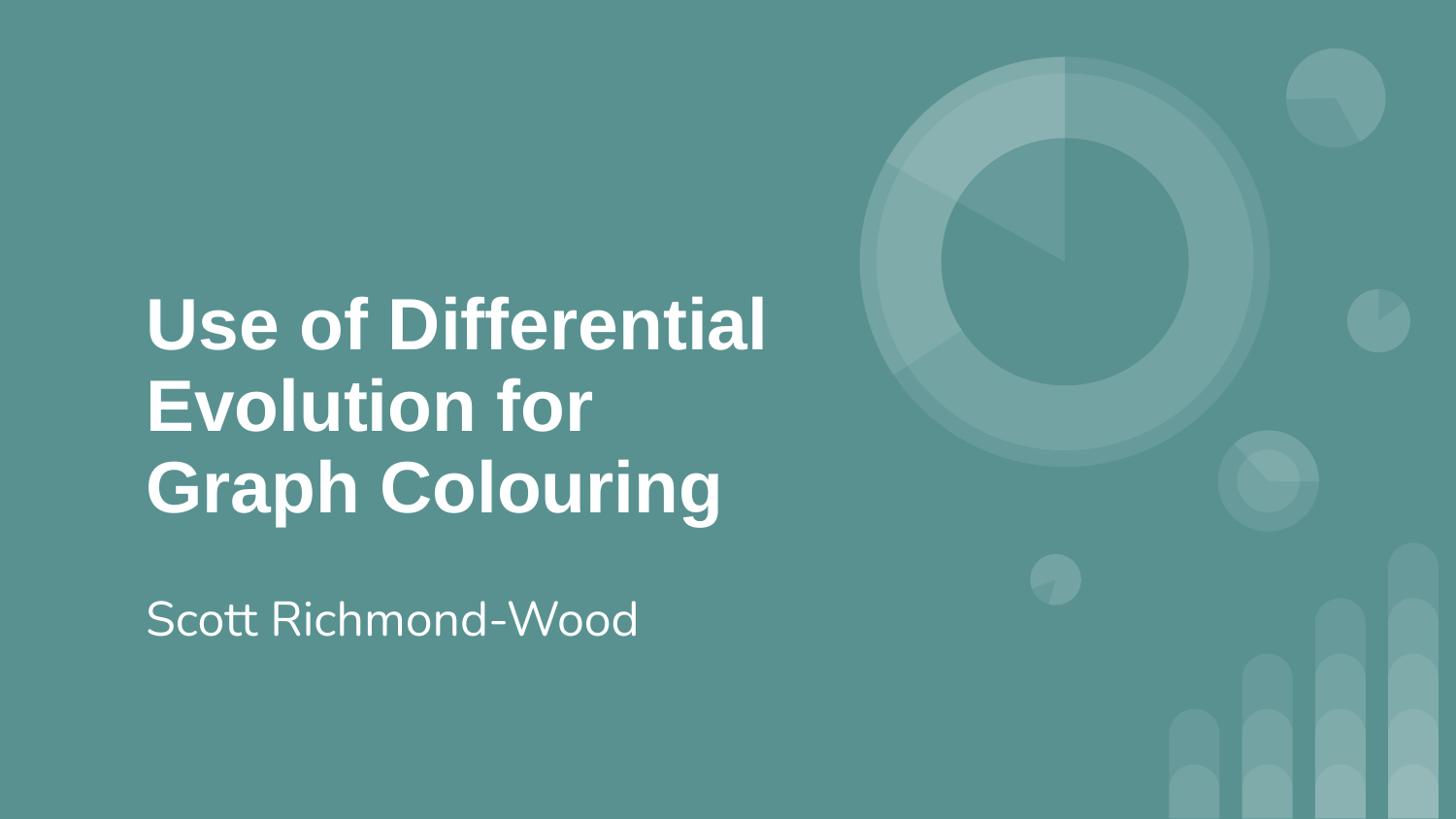

# Use of Differential Evolution for Graph Colouring
Scott Richmond-Wood